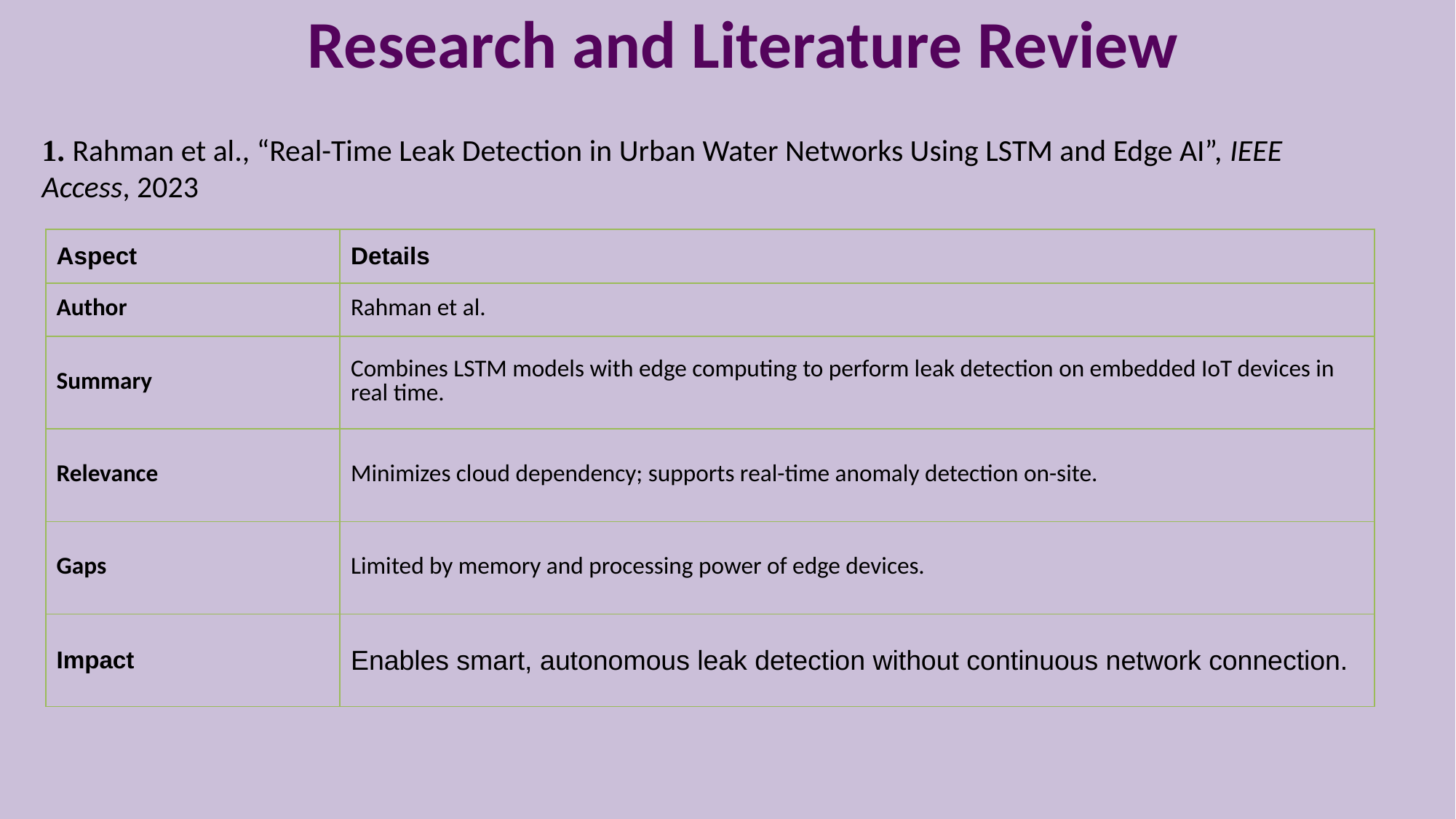

# Research and Literature Review

1. Rahman et al., “Real-Time Leak Detection in Urban Water Networks Using LSTM and Edge AI”, IEEE Access, 2023

| Aspect | Details |
| --- | --- |
| Author | Rahman et al. |
| Summary | Combines LSTM models with edge computing to perform leak detection on embedded IoT devices in real time. |
| Relevance | Minimizes cloud dependency; supports real-time anomaly detection on-site. |
| Gaps | Limited by memory and processing power of edge devices. |
| Impact | Enables smart, autonomous leak detection without continuous network connection. |